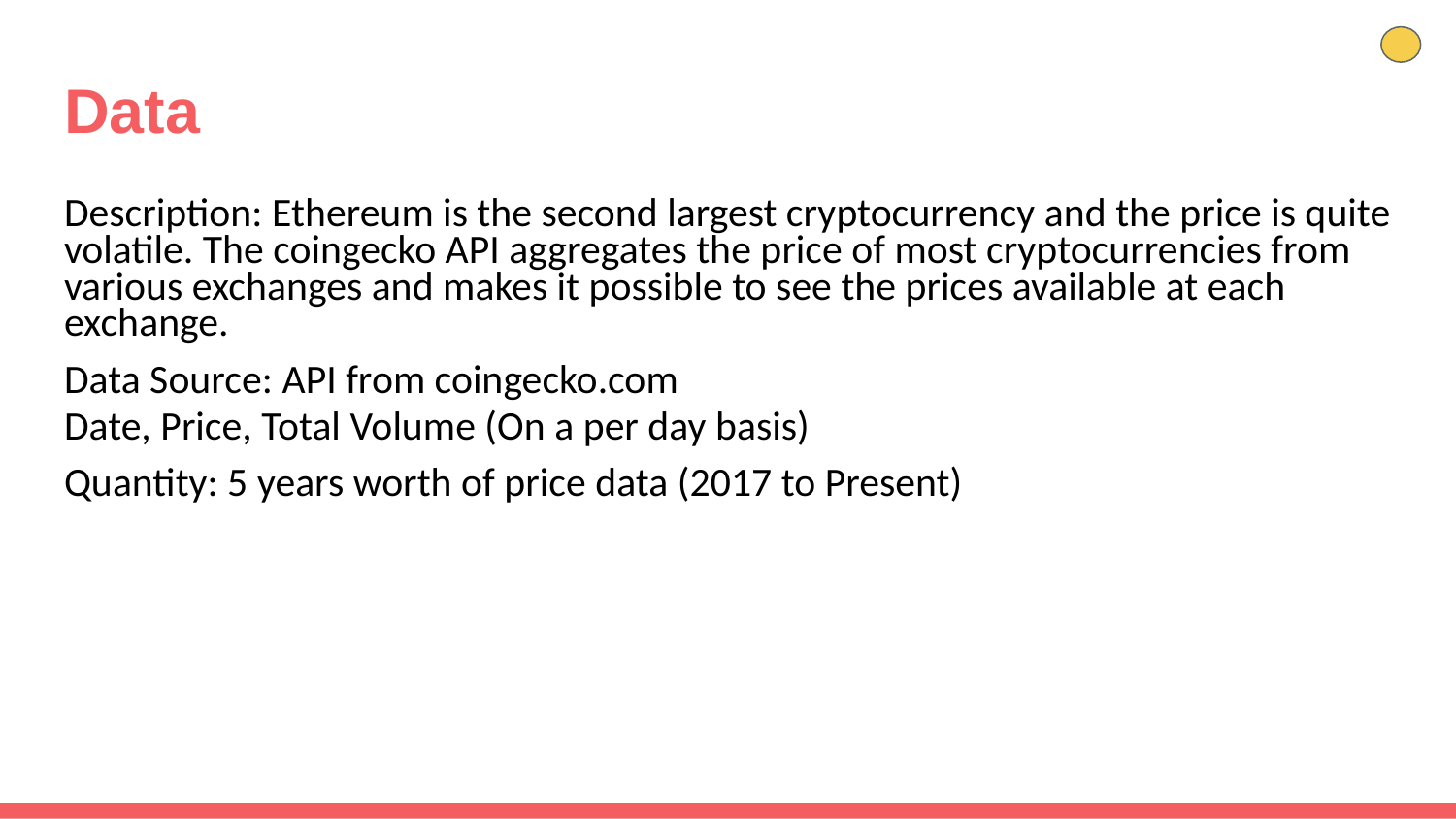

# Data
Description: Ethereum is the second largest cryptocurrency and the price is quite volatile. The coingecko API aggregates the price of most cryptocurrencies from various exchanges and makes it possible to see the prices available at each exchange.
Data Source: API from coingecko.com
Date, Price, Total Volume (On a per day basis)
Quantity: 5 years worth of price data (2017 to Present)